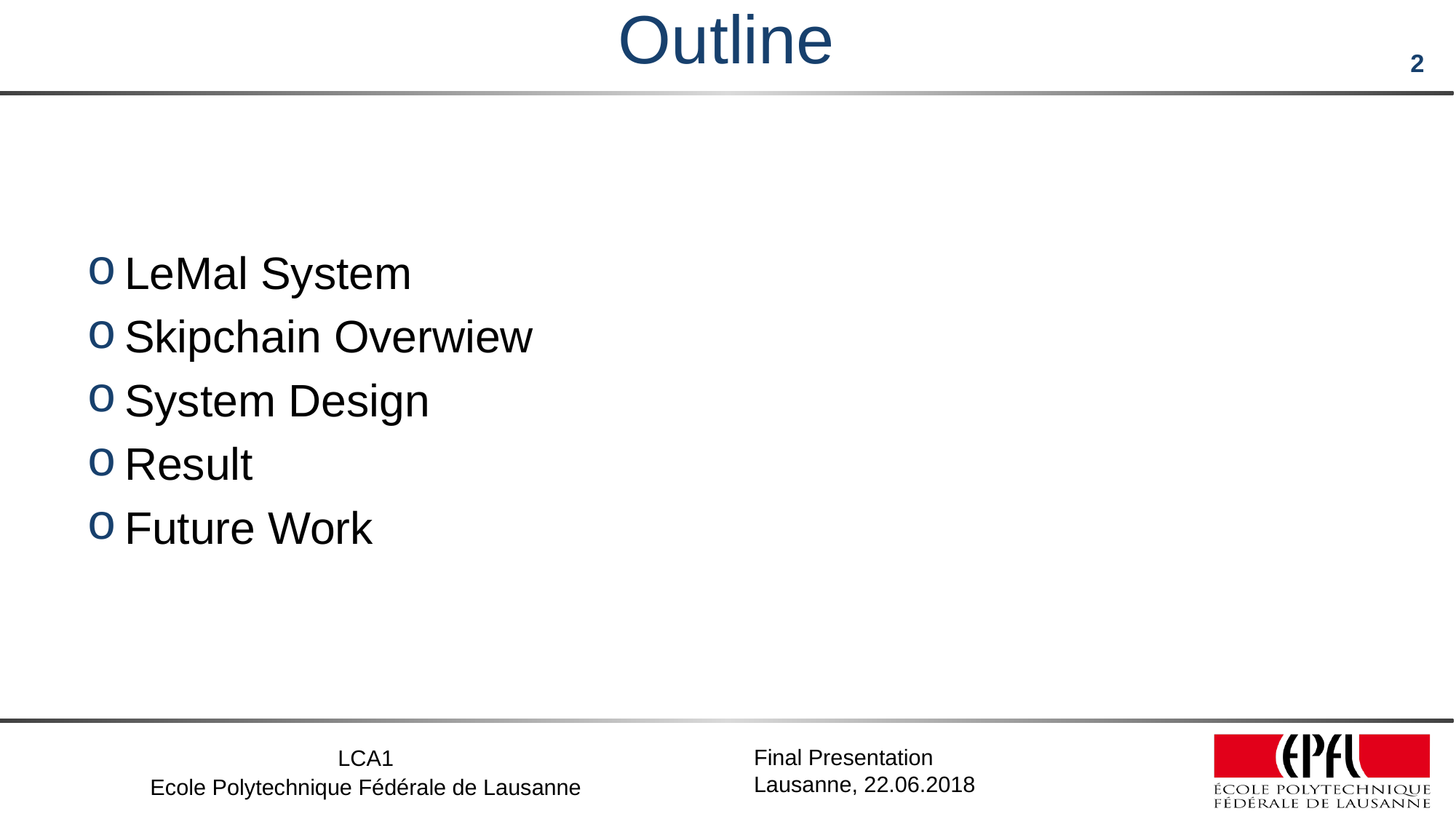

# Outline

LeMal System
Skipchain Overwiew
System Design
Result
Future Work